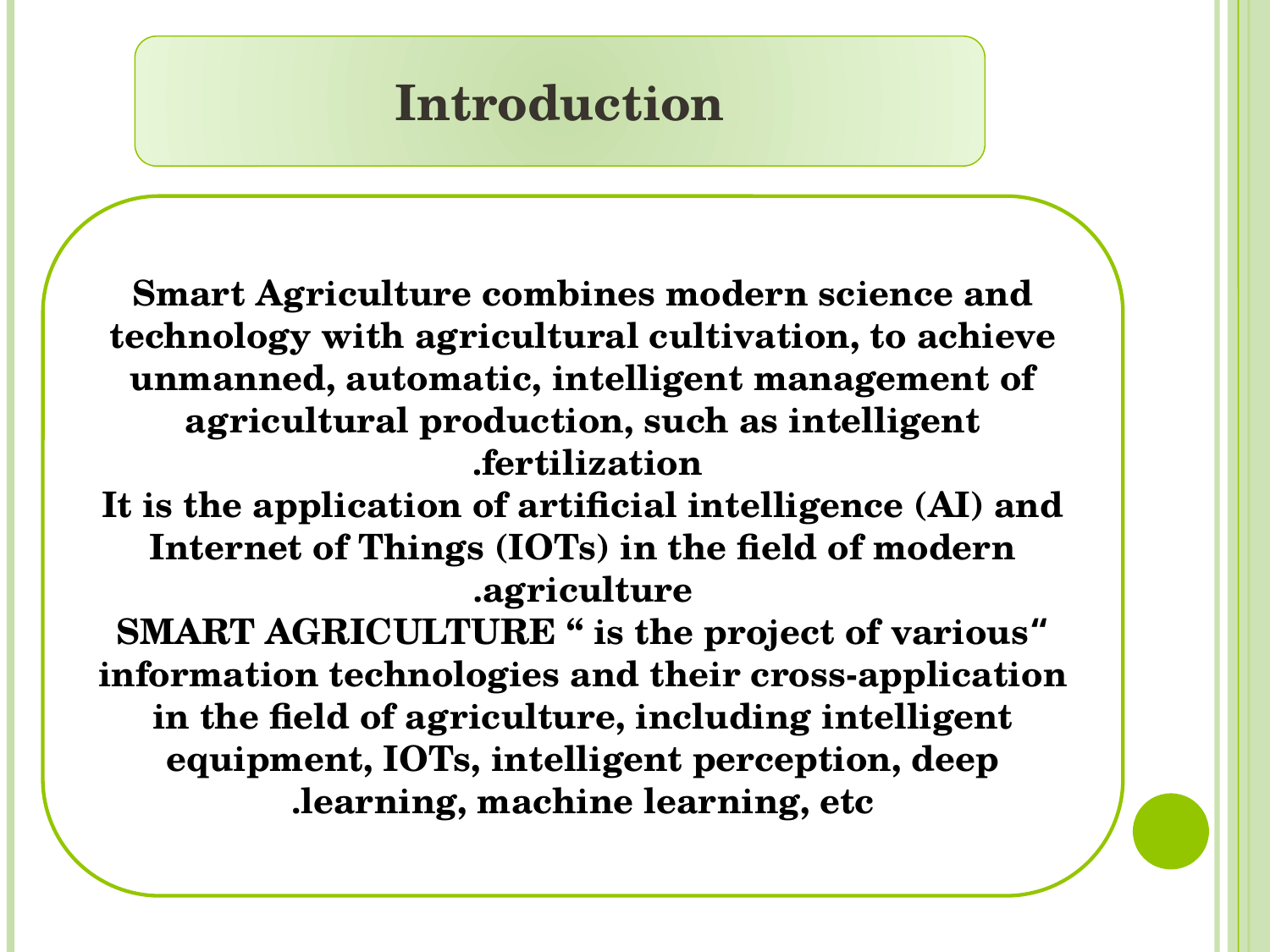

Introduction
Smart Agriculture combines modern science and technology with agricultural cultivation, to achieve unmanned, automatic, intelligent management of agricultural production, such as intelligent fertilization.
It is the application of artificial intelligence (AI) and Internet of Things (IOTs) in the field of modern agriculture.
“SMART AGRICULTURE “ is the project of various information technologies and their cross-application in the field of agriculture, including intelligent equipment, IOTs, intelligent perception, deep learning, machine learning, etc.